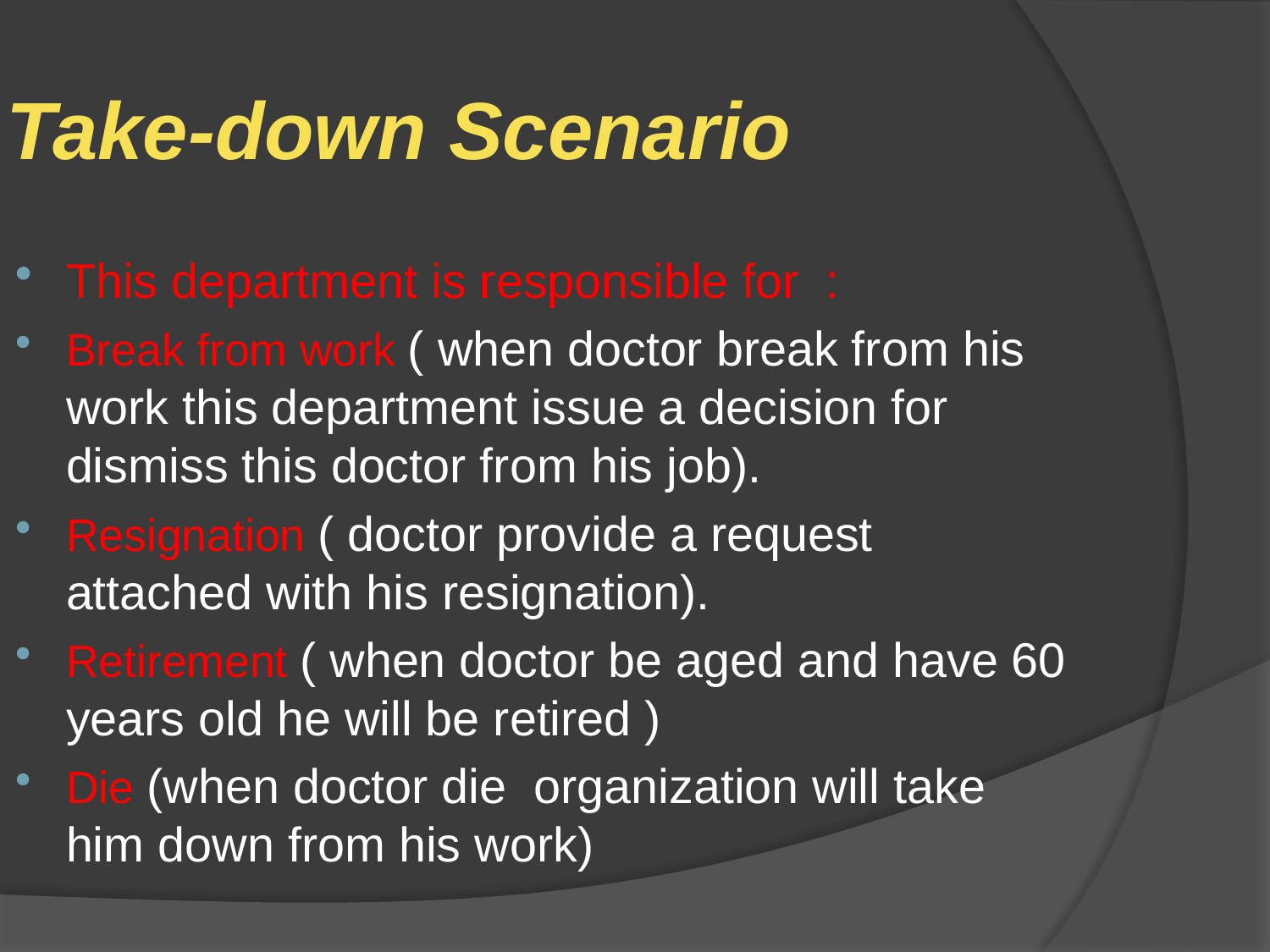

Take-down Scenario
This department is responsible for  :
Break from work ( when doctor break from his work this department issue a decision for dismiss this doctor from his job).
Resignation ( doctor provide a request attached with his resignation).
Retirement ( when doctor be aged and have 60 years old he will be retired )
Die (when doctor die  organization will take him down from his work)